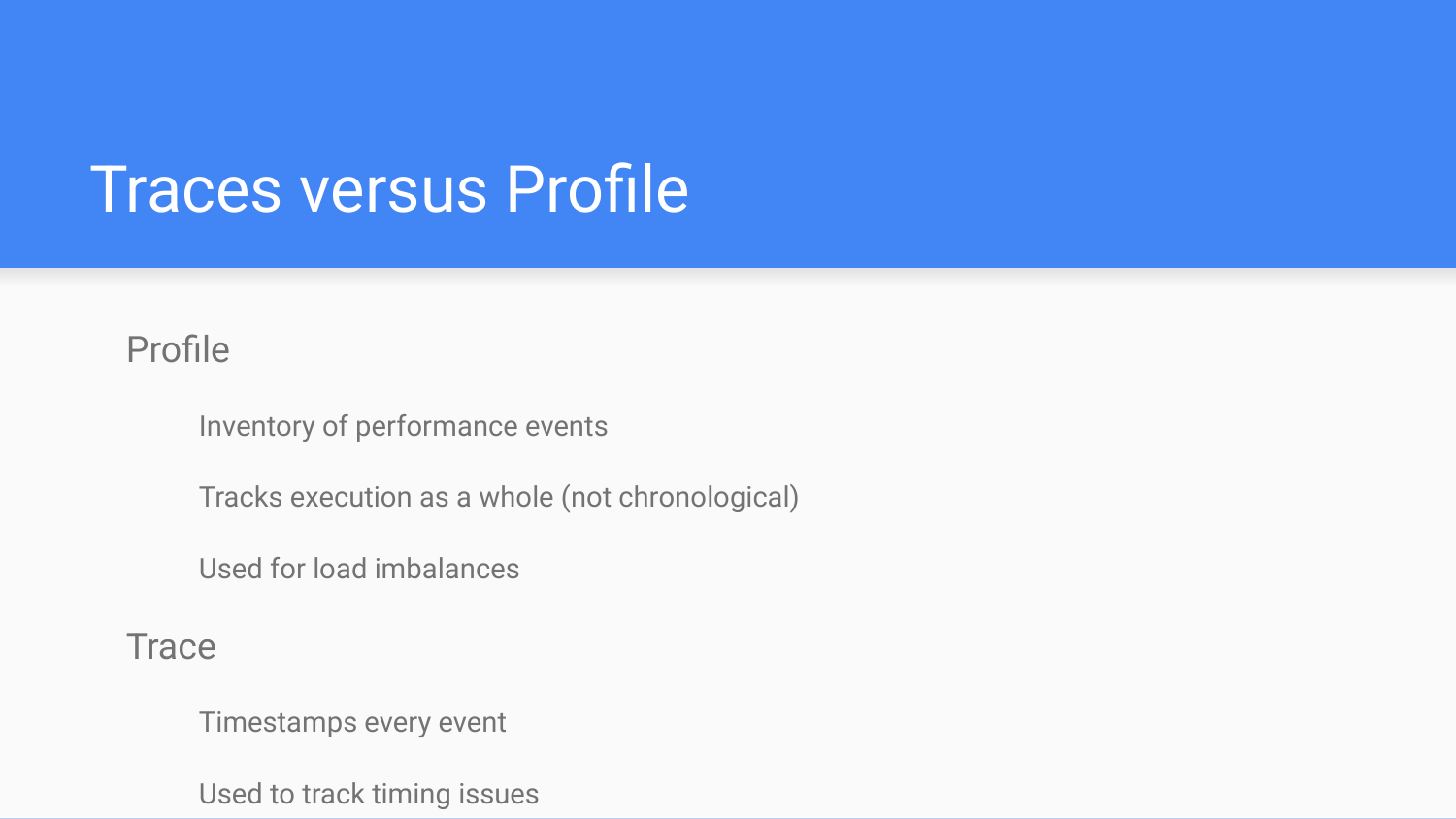

# Traces versus Profile
Profile
Inventory of performance events
Tracks execution as a whole (not chronological)
Used for load imbalances
Trace
Timestamps every event
Used to track timing issues